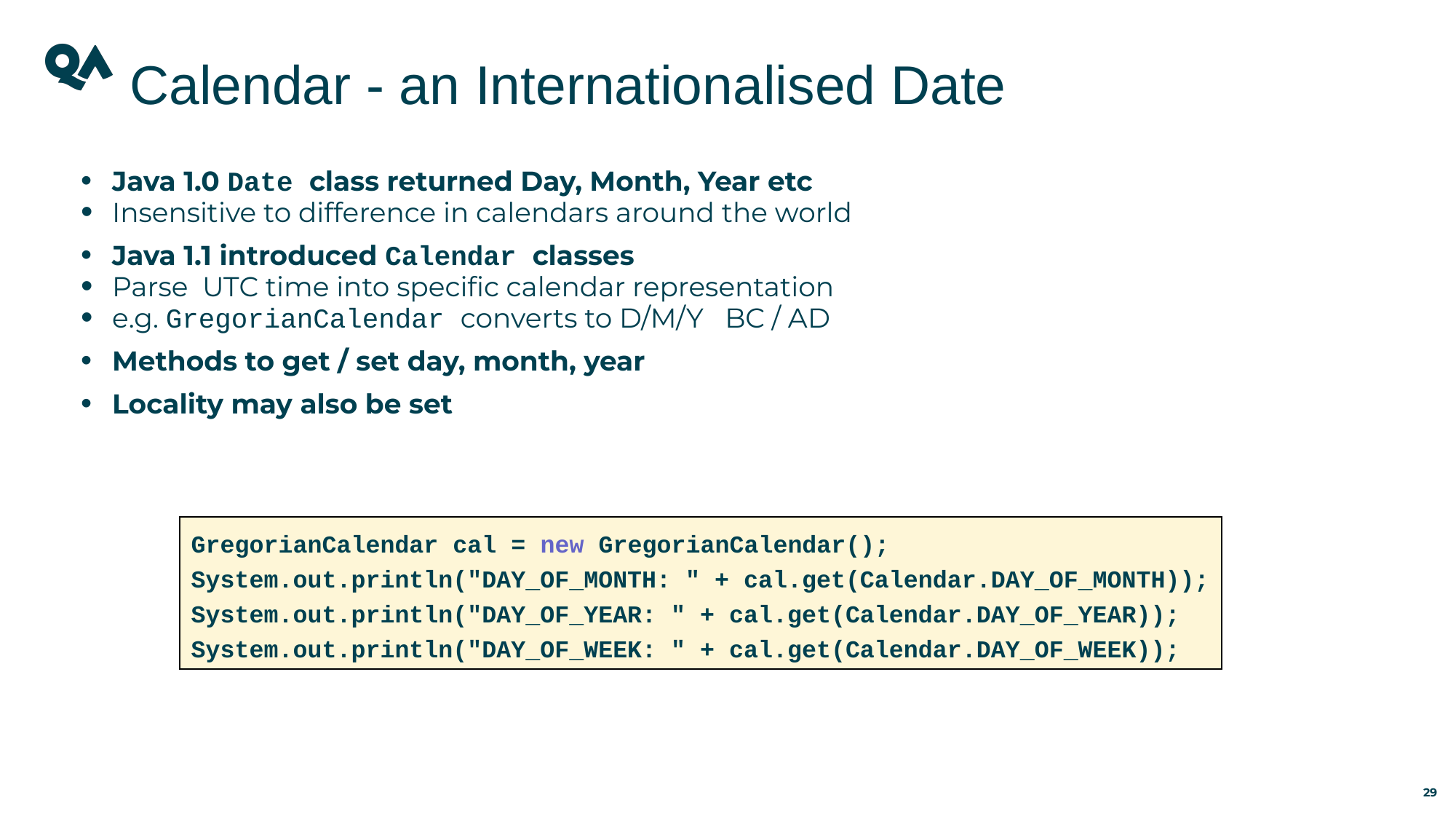

Calendar - an Internationalised Date
Java 1.0 Date class returned Day, Month, Year etc
Insensitive to difference in calendars around the world
Java 1.1 introduced Calendar classes
Parse  UTC time into specific calendar representation
e.g. GregorianCalendar converts to D/M/Y   BC / AD
Methods to get / set day, month, year
Locality may also be set
GregorianCalendar cal = new GregorianCalendar();
System.out.println("DAY_OF_MONTH: " + cal.get(Calendar.DAY_OF_MONTH));
System.out.println("DAY_OF_YEAR: " + cal.get(Calendar.DAY_OF_YEAR));
System.out.println("DAY_OF_WEEK: " + cal.get(Calendar.DAY_OF_WEEK));
29